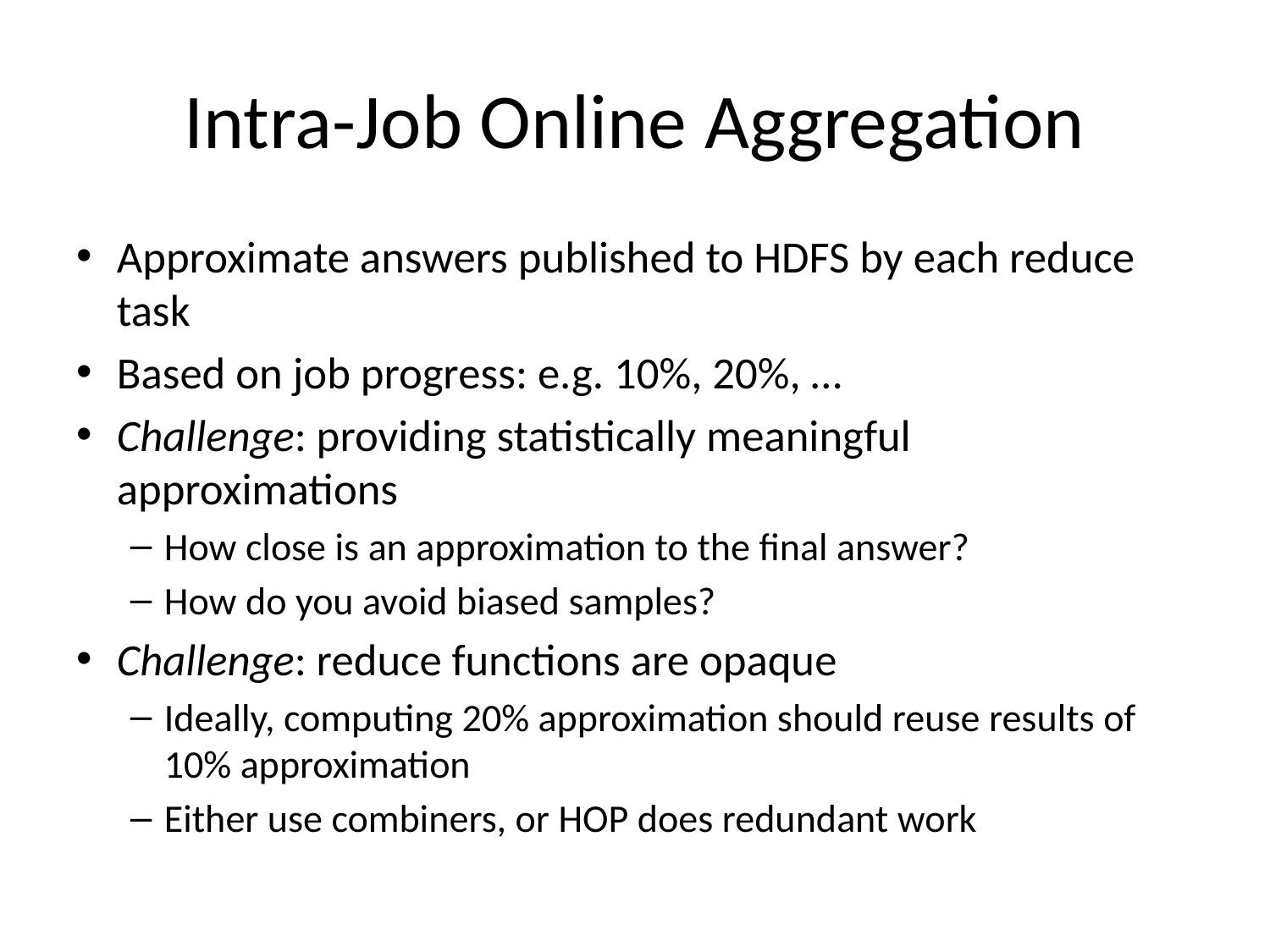

# Intra-Job Online Aggregation
Approximate answers published to HDFS by each reduce task
Based on job progress: e.g. 10%, 20%, …
Challenge: providing statistically meaningful approximations
How close is an approximation to the final answer?
How do you avoid biased samples?
Challenge: reduce functions are opaque
Ideally, computing 20% approximation should reuse results of 10% approximation
Either use combiners, or HOP does redundant work